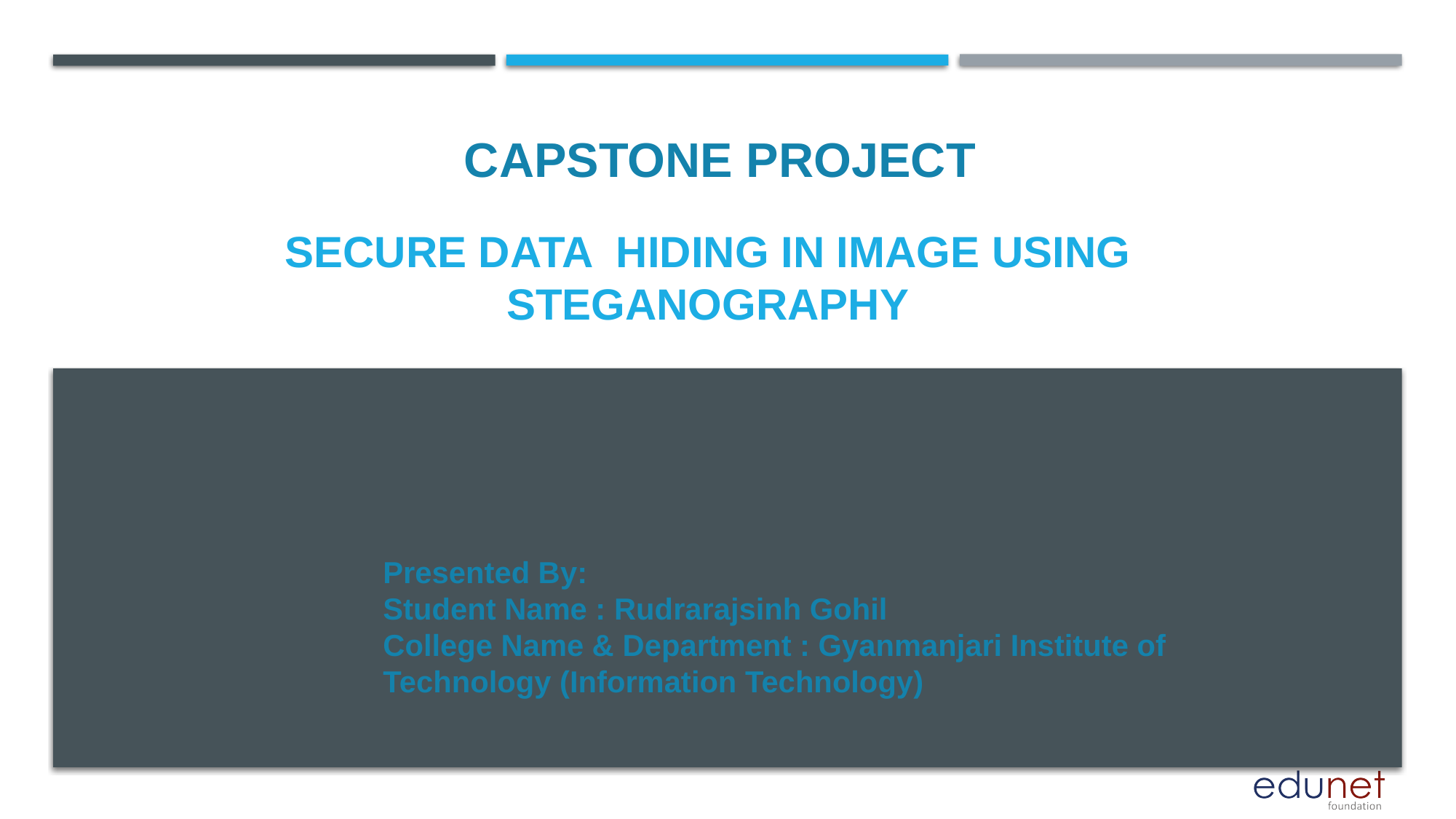

CAPSTONE PROJECT
# Secure data  hiding in image using steganography
Presented By:
Student Name : Rudrarajsinh Gohil
College Name & Department : Gyanmanjari Institute of Technology (Information Technology)